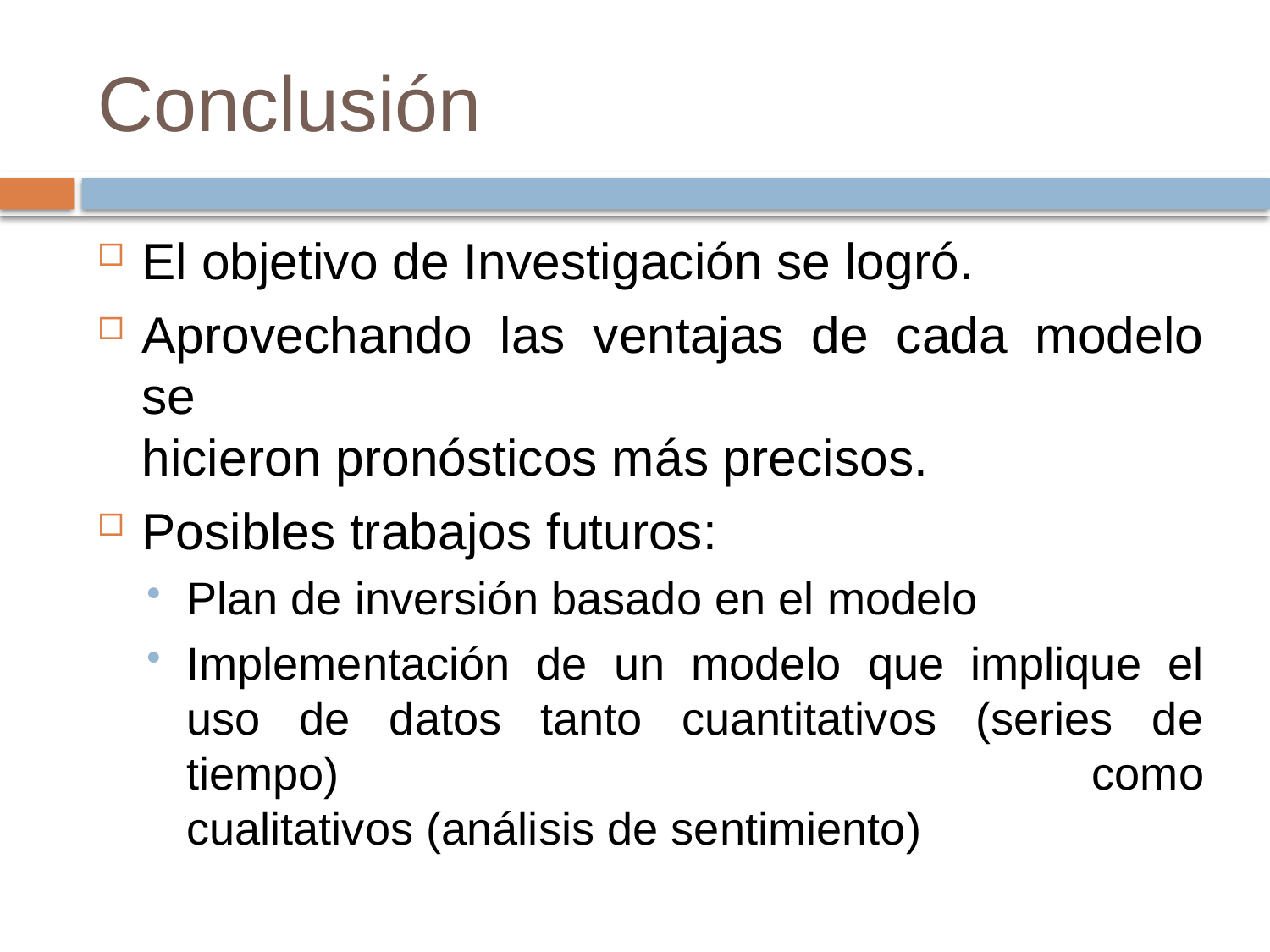

# Conclusión
El objetivo de Investigación se logró.
Aprovechando las ventajas de cada modelo se
hicieron pronósticos más precisos.
Posibles trabajos futuros:
Plan de inversión basado en el modelo
Implementación de un modelo que implique el
uso de datos tanto cuantitativos (series de tiempo) como
cualitativos (análisis de sentimiento)